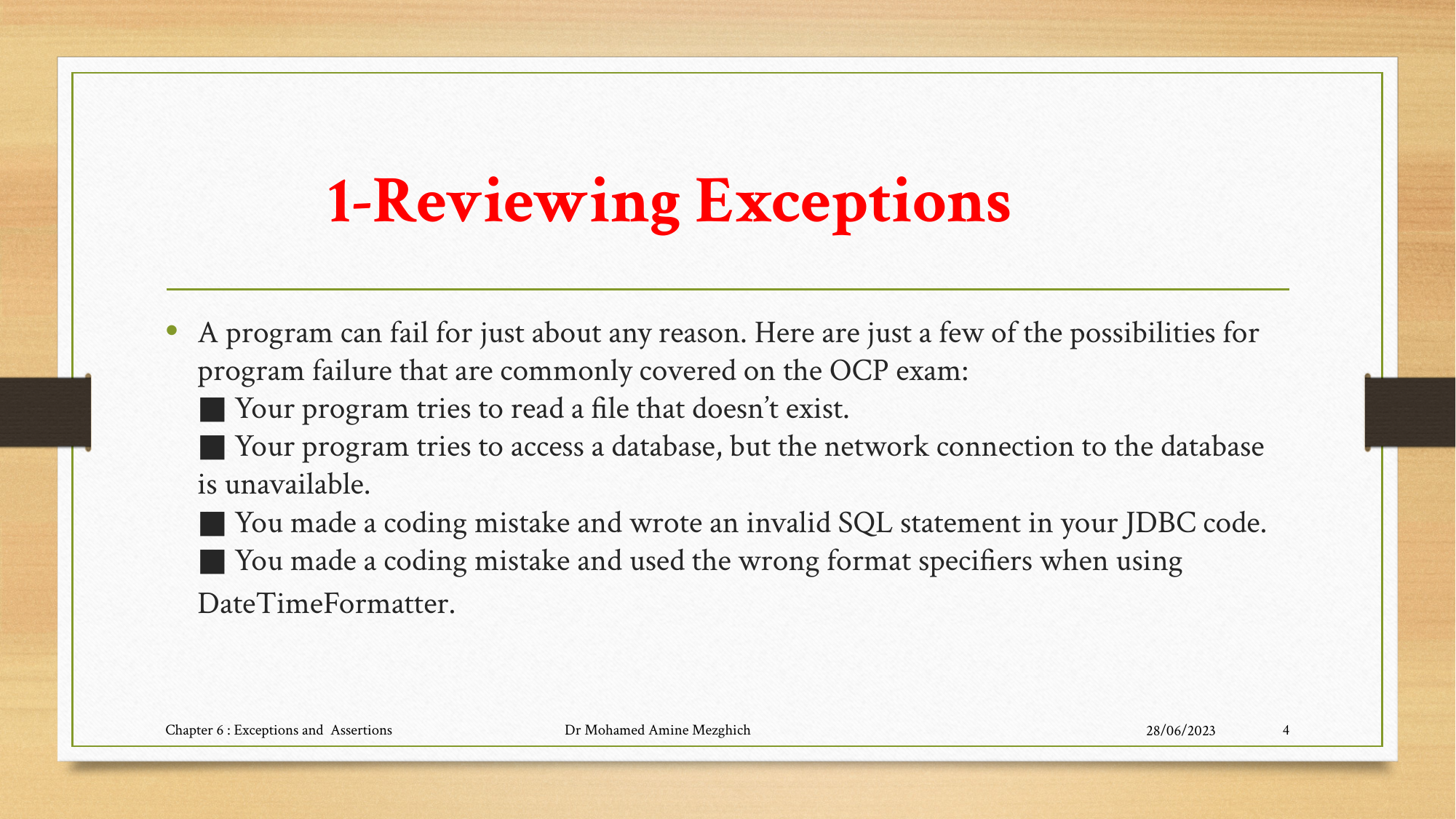

# 1-Reviewing Exceptions
A program can fail for just about any reason. Here are just a few of the possibilities for program failure that are commonly covered on the OCP exam:
■ Your program tries to read a file that doesn’t exist.
■ Your program tries to access a database, but the network connection to the database is unavailable.
■ You made a coding mistake and wrote an invalid SQL statement in your JDBC code.
■ You made a coding mistake and used the wrong format specifiers when using
DateTimeFormatter.
Chapter 6 : Exceptions and  Assertions                                                  Dr Mohamed Amine Mezghich
28/06/2023
4